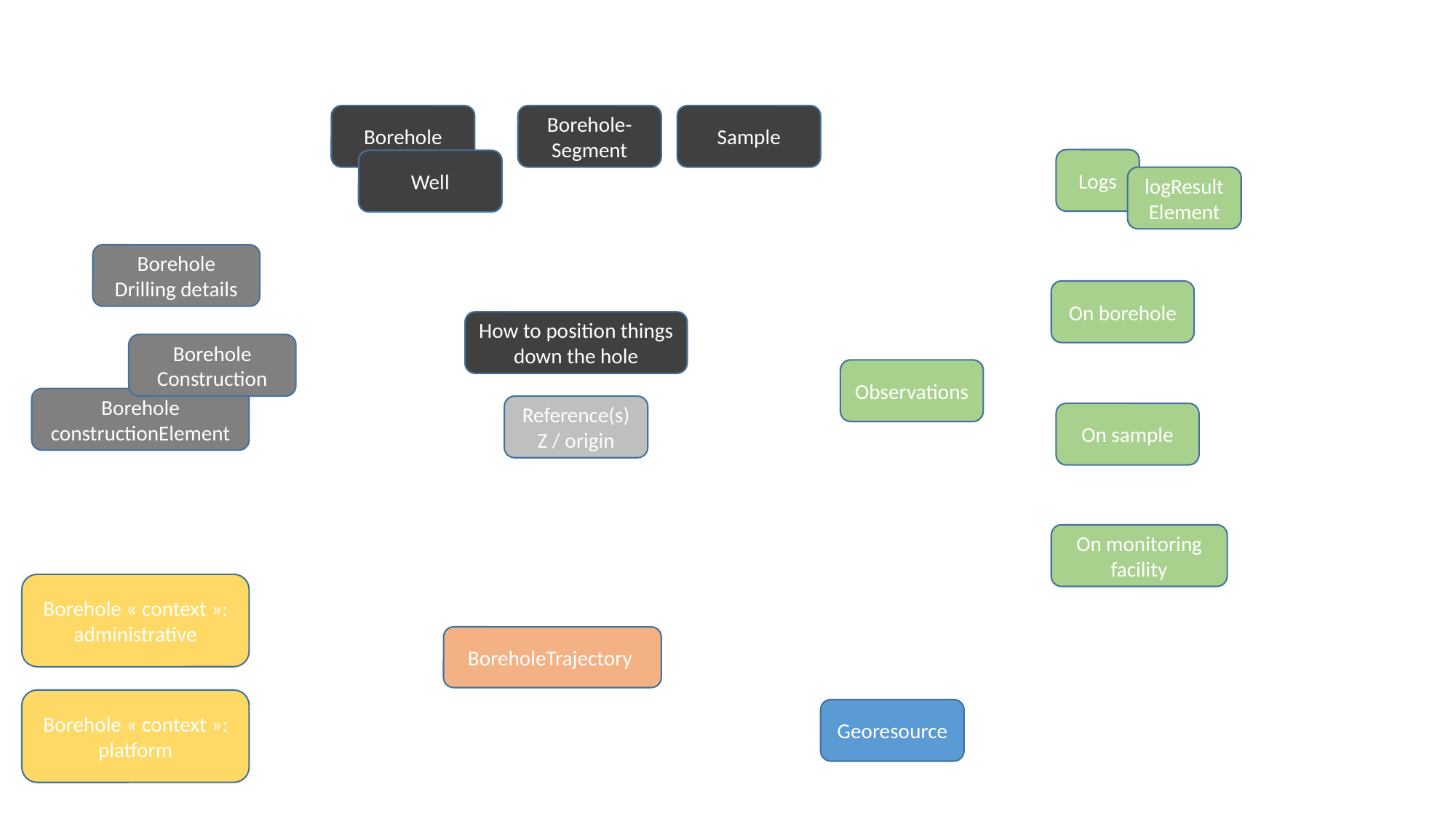

Borehole
Borehole-Segment
Sample
Logs
Well
logResultElement
Borehole
Drilling details
On borehole
How to position things down the hole
Borehole
Construction
Observations
Borehole
constructionElement
Reference(s) Z / origin
On sample
On monitoring facility
Borehole « context »: administrative
BoreholeTrajectory
Borehole « context »: platform
Georesource